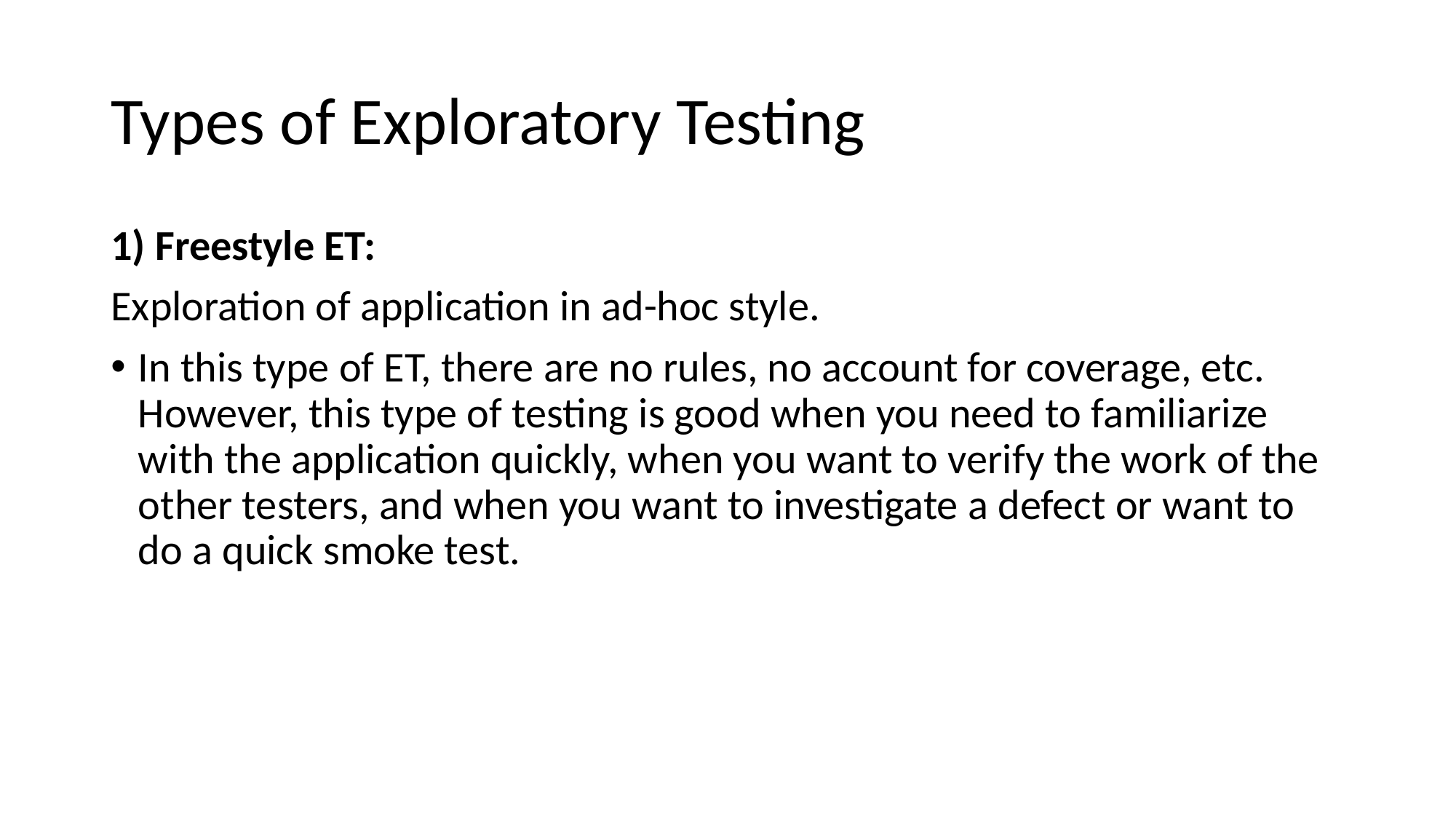

# Types of Exploratory Testing
1) Freestyle ET:
Exploration of application in ad-hoc style.
In this type of ET, there are no rules, no account for coverage, etc. However, this type of testing is good when you need to familiarize with the application quickly, when you want to verify the work of the other testers, and when you want to investigate a defect or want to do a quick smoke test.